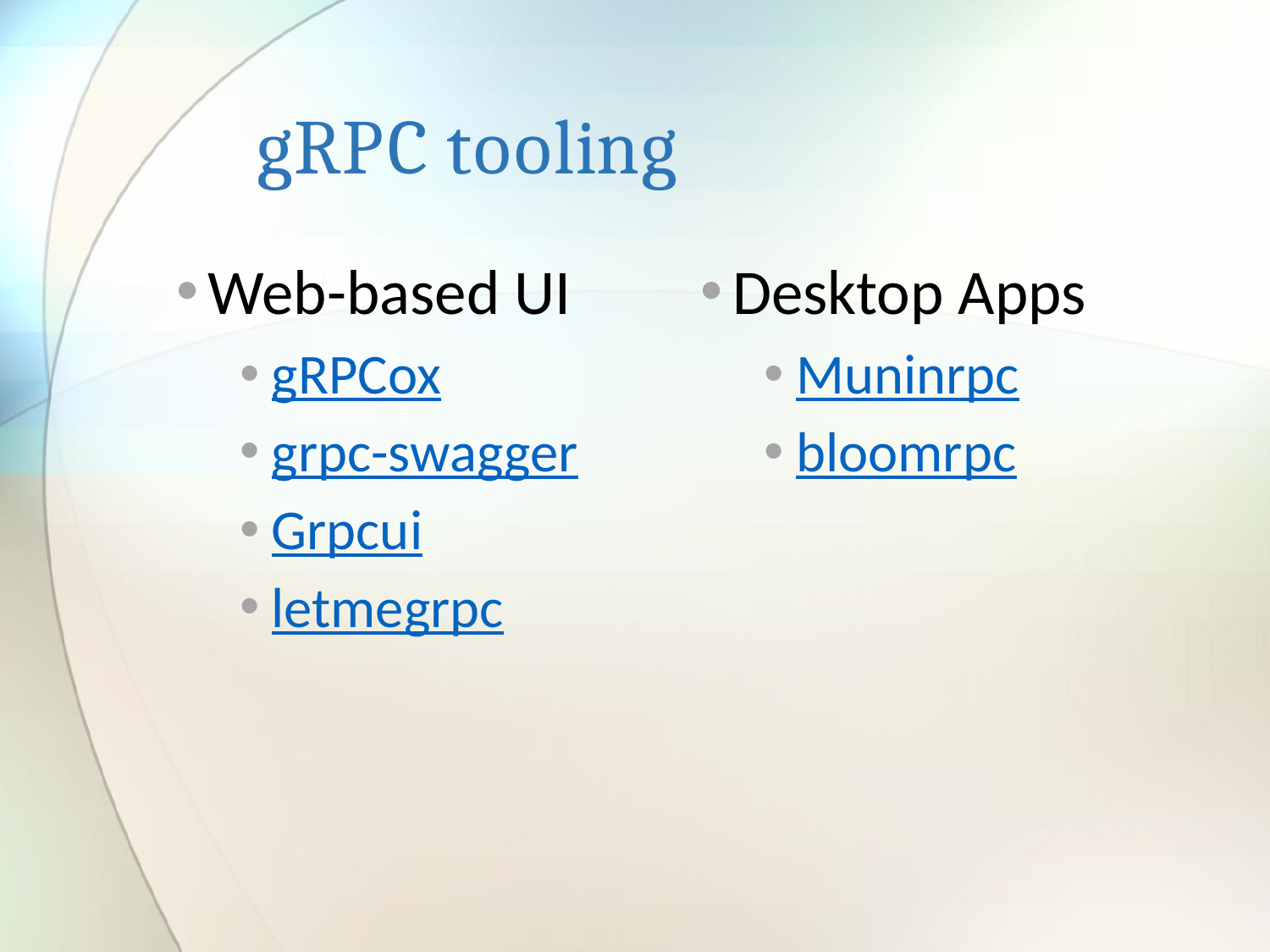

# gRPC tooling
Web-based UI
gRPCox
grpc-swagger
Grpcui
letmegrpc
Desktop Apps
Muninrpc
bloomrpc